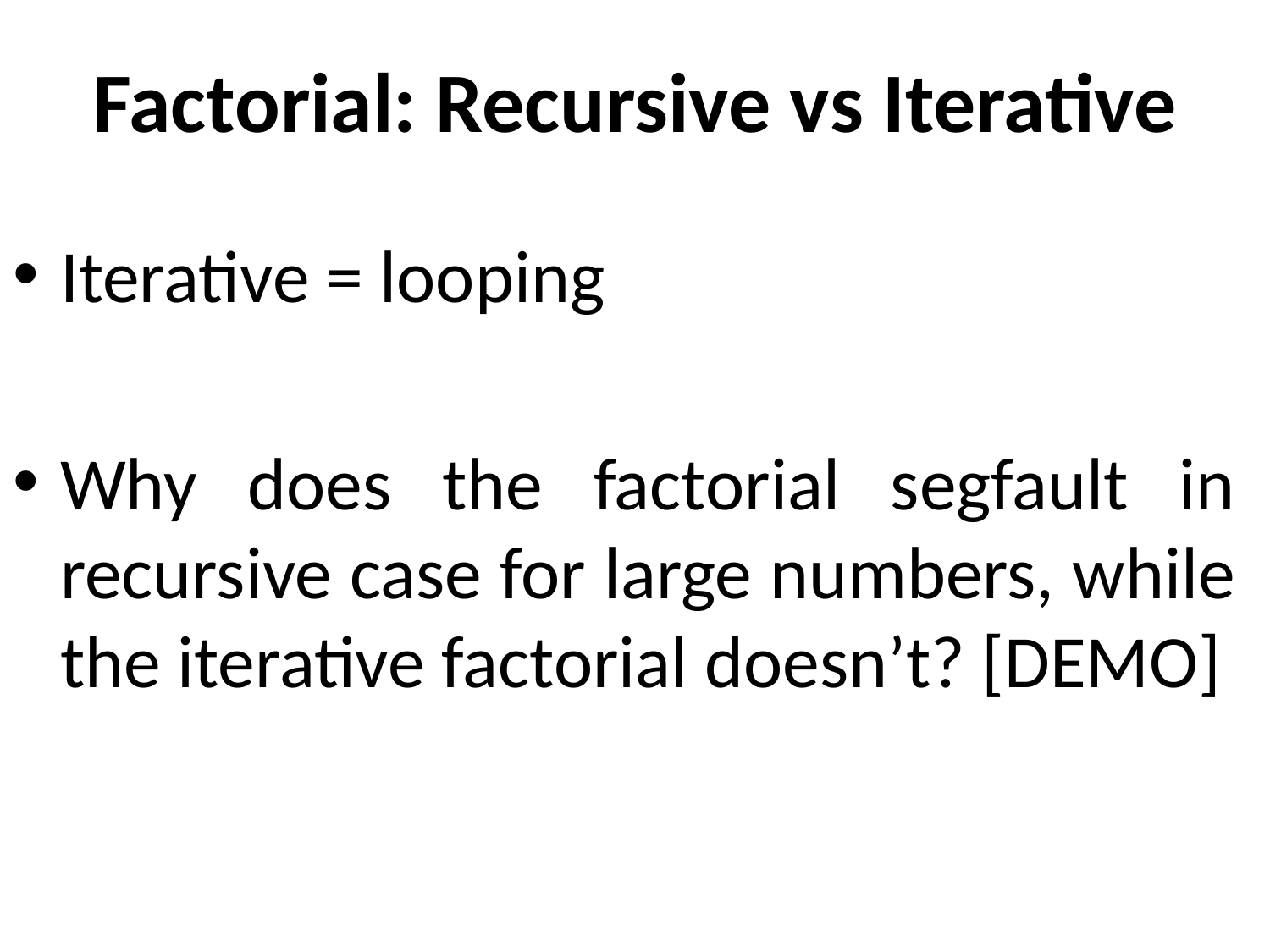

# Factorial: Recursive vs Iterative
Iterative = looping

Why does the factorial segfault in recursive case for large numbers, while the iterative factorial doesn’t? [DEMO]